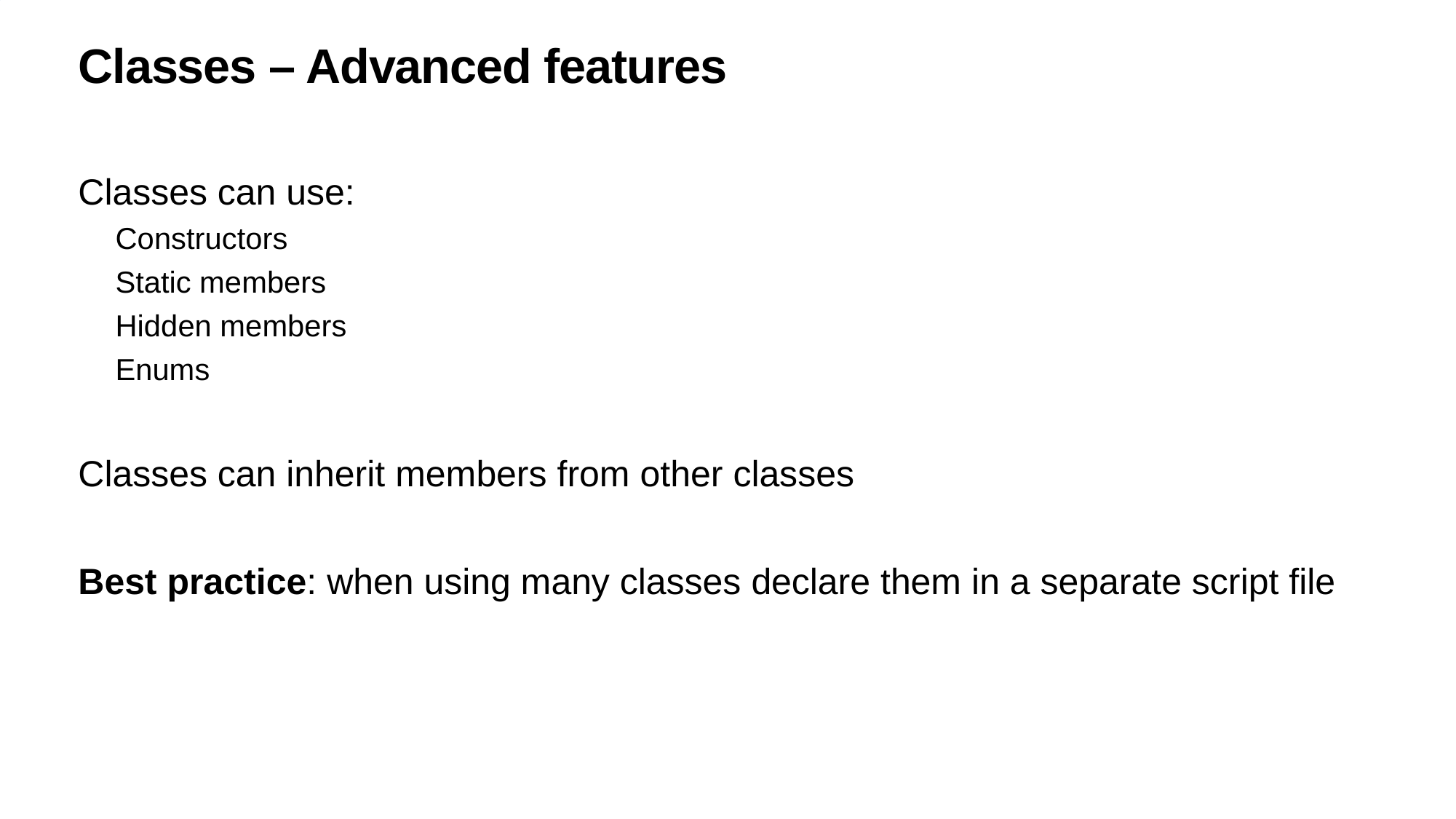

# Classes – Advanced features
Classes can use:
Constructors
Static members
Hidden members
Enums

Classes can inherit members from other classes

Best practice: when using many classes declare them in a separate script file